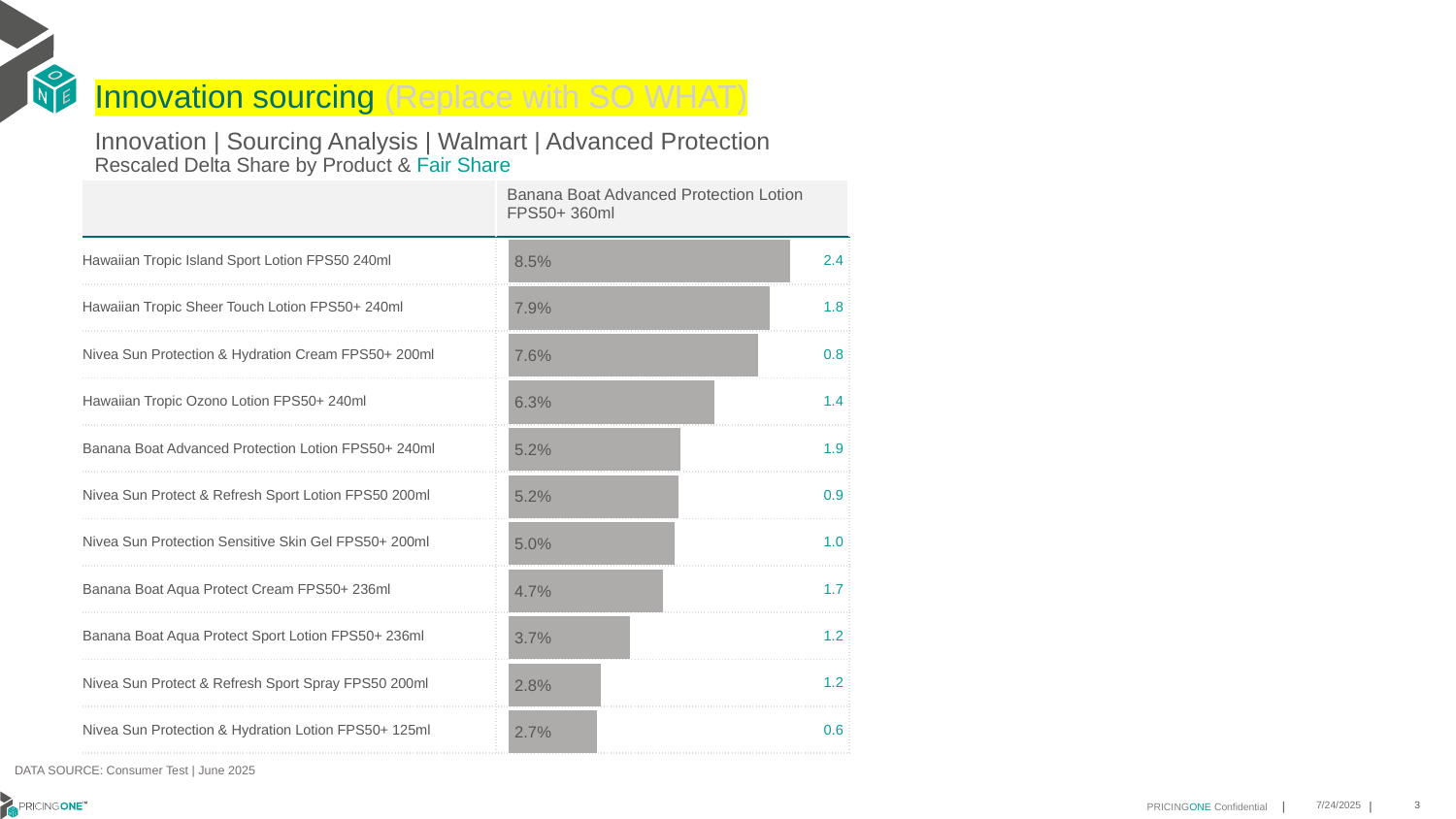

# Innovation sourcing (Replace with SO WHAT)
Innovation | Sourcing Analysis | Walmart | Advanced Protection
Rescaled Delta Share by Product & Fair Share
|  | Banana Boat Advanced Protection Lotion FPS50+ 360ml |
| --- | --- |
| Hawaiian Tropic Island Sport Lotion FPS50 240ml | 2.4 |
| Hawaiian Tropic Sheer Touch Lotion FPS50+ 240ml | 1.8 |
| Nivea Sun Protection & Hydration Cream FPS50+ 200ml | 0.8 |
| Hawaiian Tropic Ozono Lotion FPS50+ 240ml | 1.4 |
| Banana Boat Advanced Protection Lotion FPS50+ 240ml | 1.9 |
| Nivea Sun Protect & Refresh Sport Lotion FPS50 200ml | 0.9 |
| Nivea Sun Protection Sensitive Skin Gel FPS50+ 200ml | 1.0 |
| Banana Boat Aqua Protect Cream FPS50+ 236ml | 1.7 |
| Banana Boat Aqua Protect Sport Lotion FPS50+ 236ml | 1.2 |
| Nivea Sun Protect & Refresh Sport Spray FPS50 200ml | 1.2 |
| Nivea Sun Protection & Hydration Lotion FPS50+ 125ml | 0.6 |

### Chart

| Category | Banana Boat Advanced Protection Lotion FPS50+ 360ml |
|---|---|
| Hawaiian Tropic Island Sport Lotion FPS50 240ml | 0.0853898811467458 |
| Hawaiian Tropic Sheer Touch Lotion FPS50+ 240ml | 0.07938308253176522 |
| Nivea Sun Protection & Hydration Cream FPS50+ 200ml | 0.0757448758735848 |
| Hawaiian Tropic Ozono Lotion FPS50+ 240ml | 0.0625229411774906 |
| Banana Boat Advanced Protection Lotion FPS50+ 240ml | 0.052141079316675575 |
| Nivea Sun Protect & Refresh Sport Lotion FPS50 200ml | 0.05152956365460794 |
| Nivea Sun Protection Sensitive Skin Gel FPS50+ 200ml | 0.05048703835067146 |
| Banana Boat Aqua Protect Cream FPS50+ 236ml | 0.04693172603738094 |
| Banana Boat Aqua Protect Sport Lotion FPS50+ 236ml | 0.03671834112595821 |
| Nivea Sun Protect & Refresh Sport Spray FPS50 200ml | 0.0281036133505292 |
| Nivea Sun Protection & Hydration Lotion FPS50+ 125ml | 0.026681444135648526 |
DATA SOURCE: Consumer Test | June 2025

7/24/2025
3